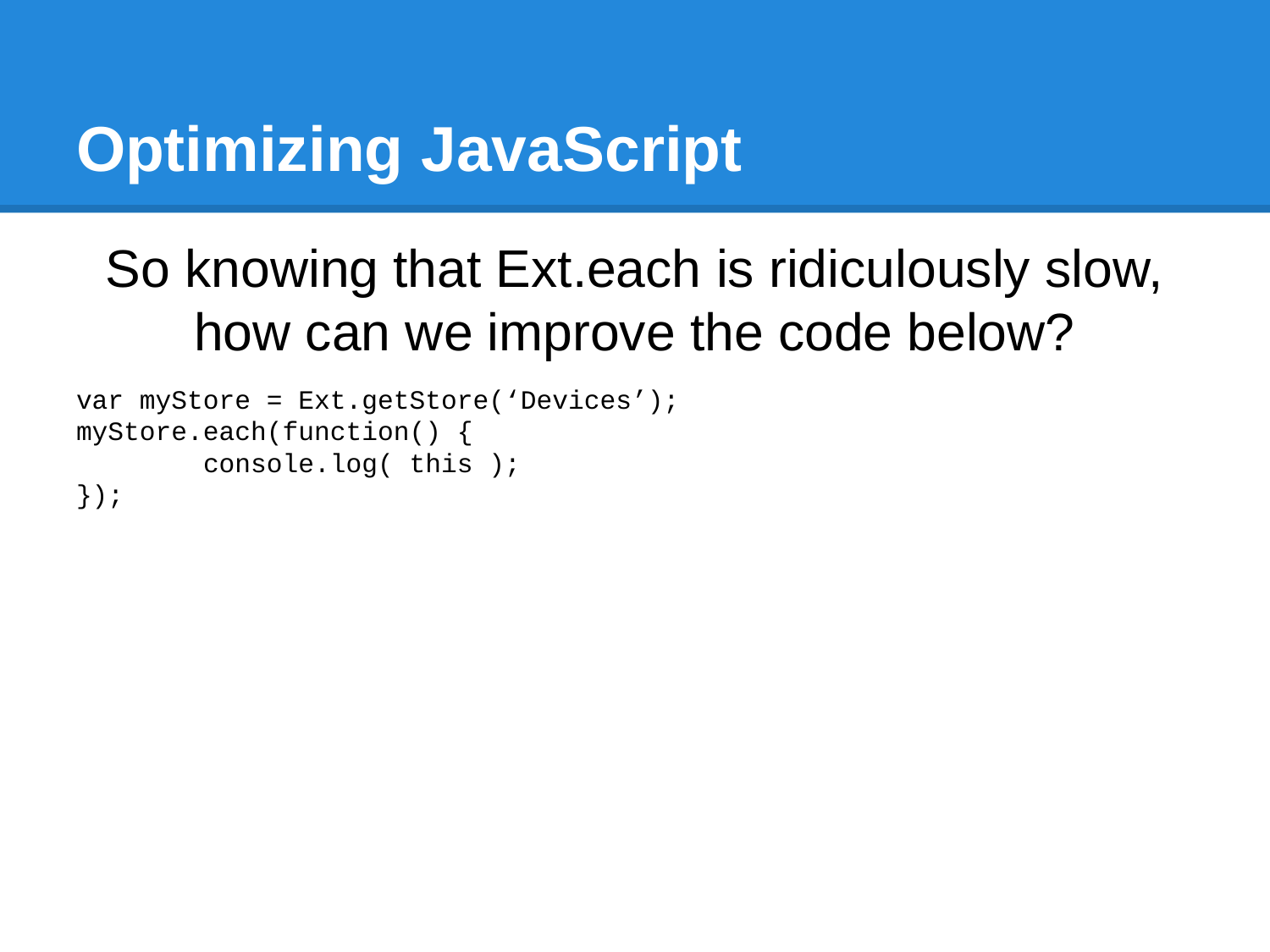

# Optimizing JavaScript
So knowing that Ext.each is ridiculously slow, how can we improve the code below?

var myStore = Ext.getStore(‘Devices’);
myStore.each(function() {
	console.log( this );
});